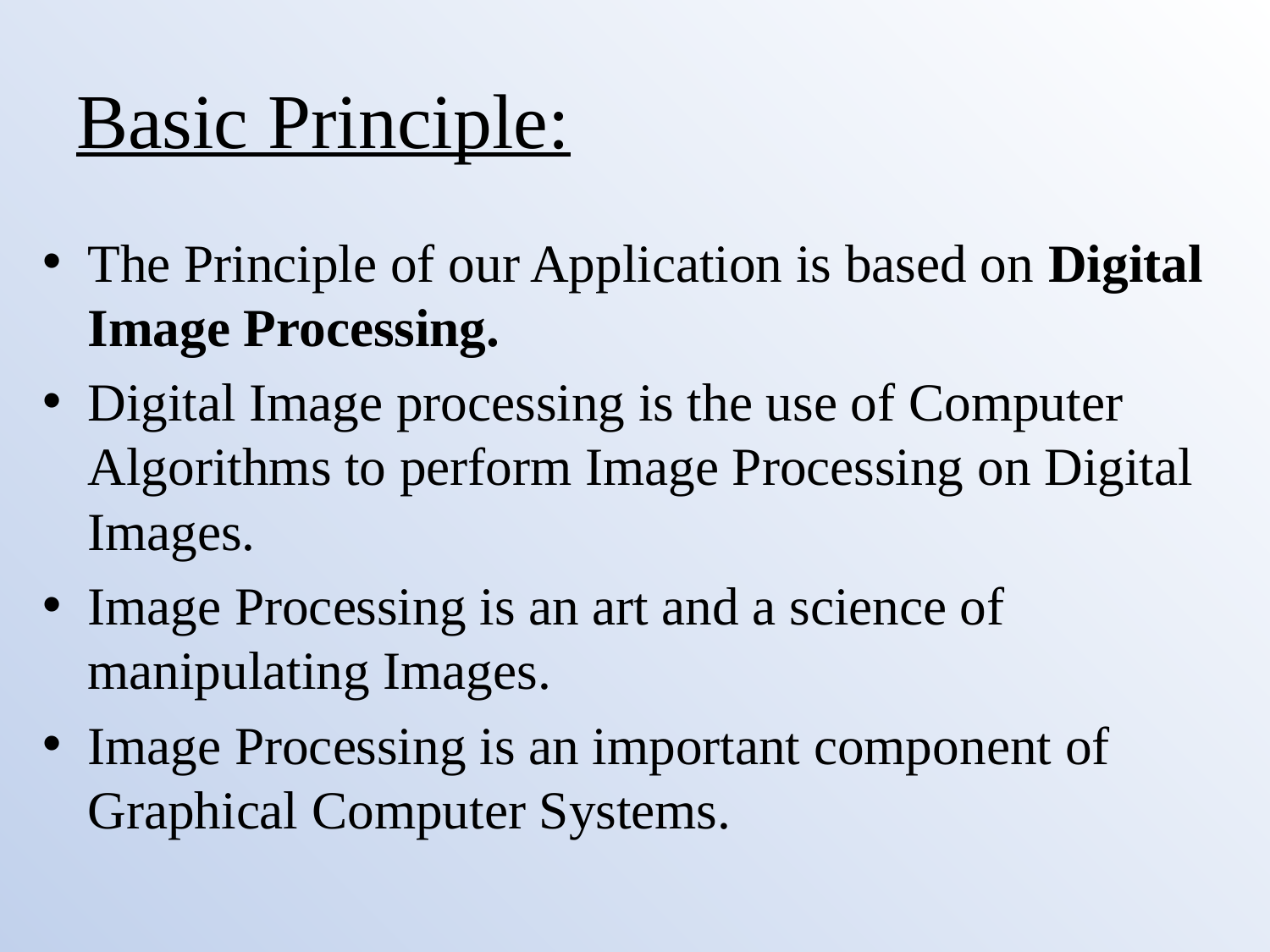

# Basic Principle:
The Principle of our Application is based on Digital Image Processing.
Digital Image processing is the use of Computer Algorithms to perform Image Processing on Digital Images.
Image Processing is an art and a science of manipulating Images.
Image Processing is an important component of Graphical Computer Systems.